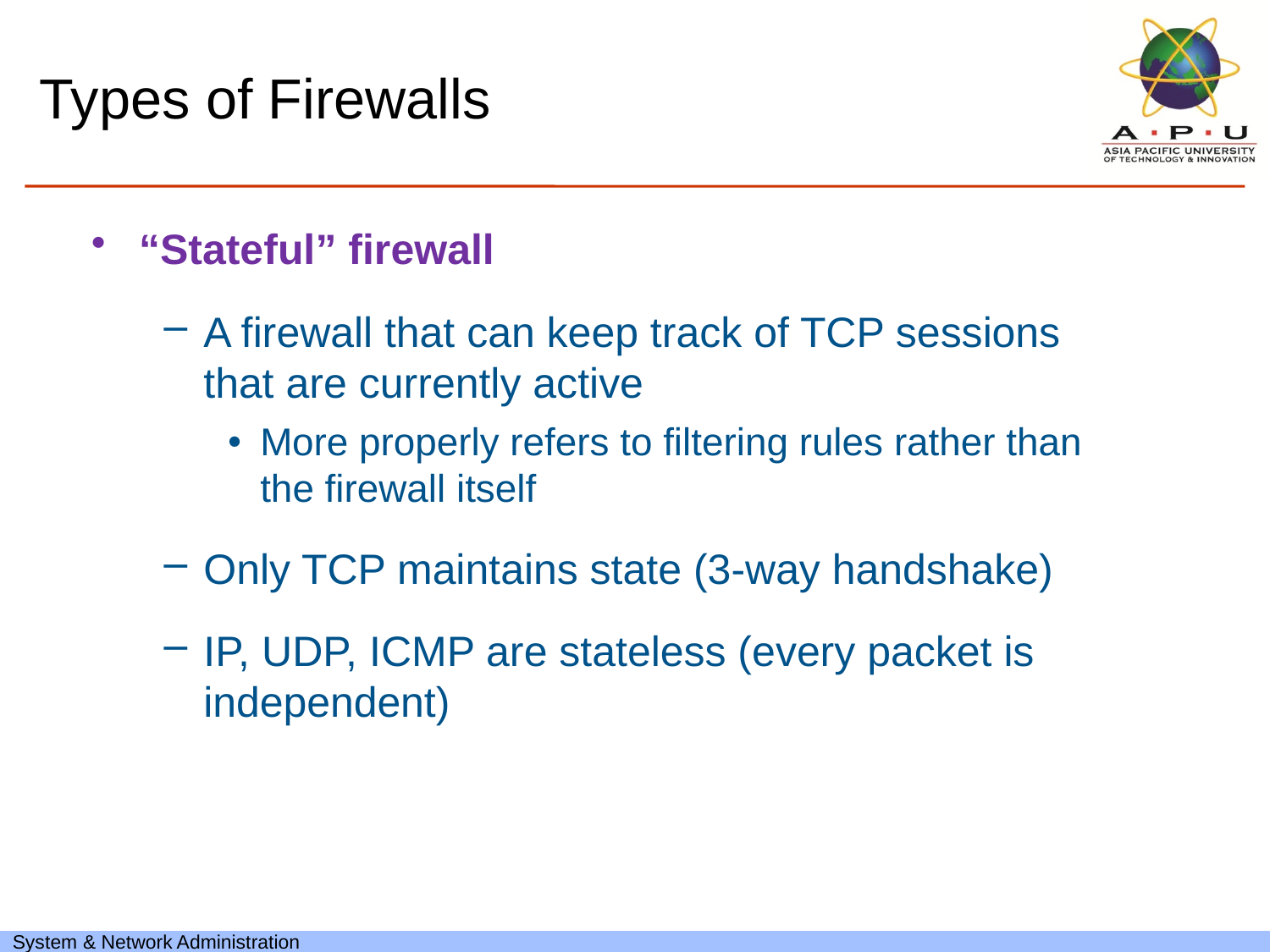

# Types of Firewalls
“Stateful” firewall
A firewall that can keep track of TCP sessions that are currently active
More properly refers to filtering rules rather than the firewall itself
Only TCP maintains state (3-way handshake)
IP, UDP, ICMP are stateless (every packet is independent)